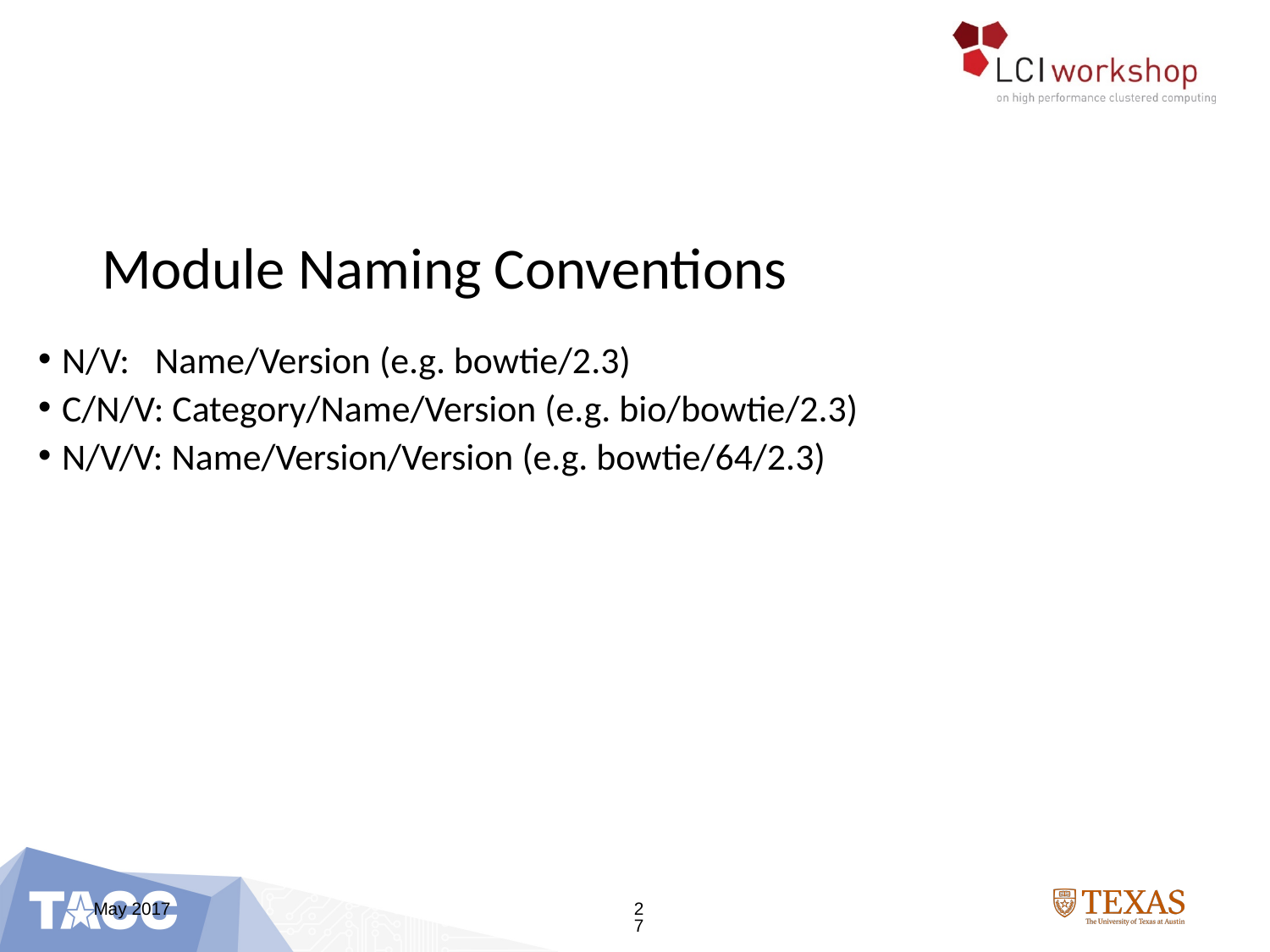

# Module Naming Conventions
N/V:   Name/Version (e.g. bowtie/2.3)
C/N/V: Category/Name/Version (e.g. bio/bowtie/2.3)
N/V/V: Name/Version/Version (e.g. bowtie/64/2.3)
May 2017
27